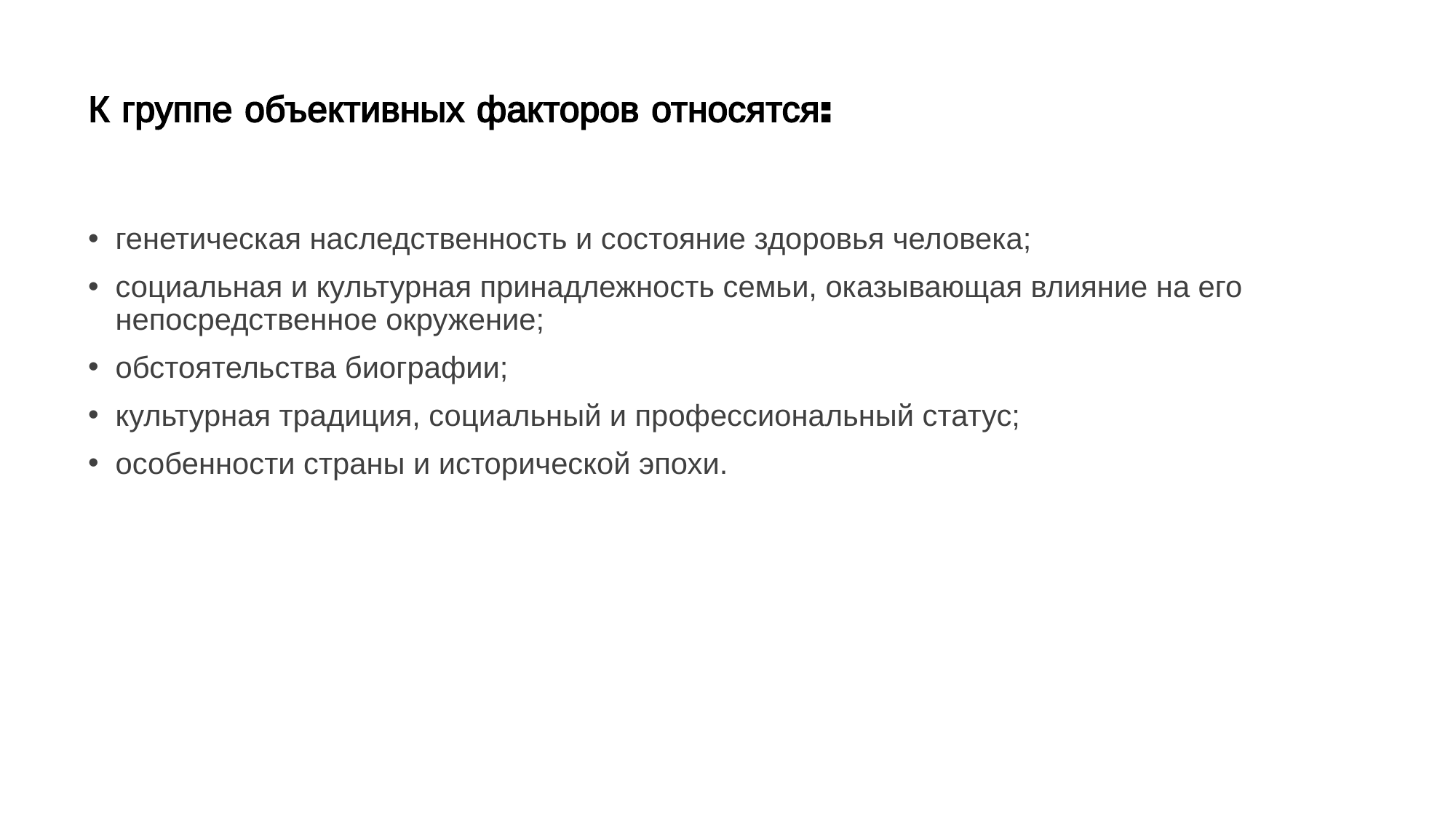

# К группе объективных факторов относятся:
генетическая наследственность и состояние здоровья человека;
социальная и культурная принадлежность семьи, оказывающая влияние на его непосредственное окружение;
обстоятельства биографии;
культурная традиция, социальный и профессиональный статус;
особенности страны и исторической эпохи.